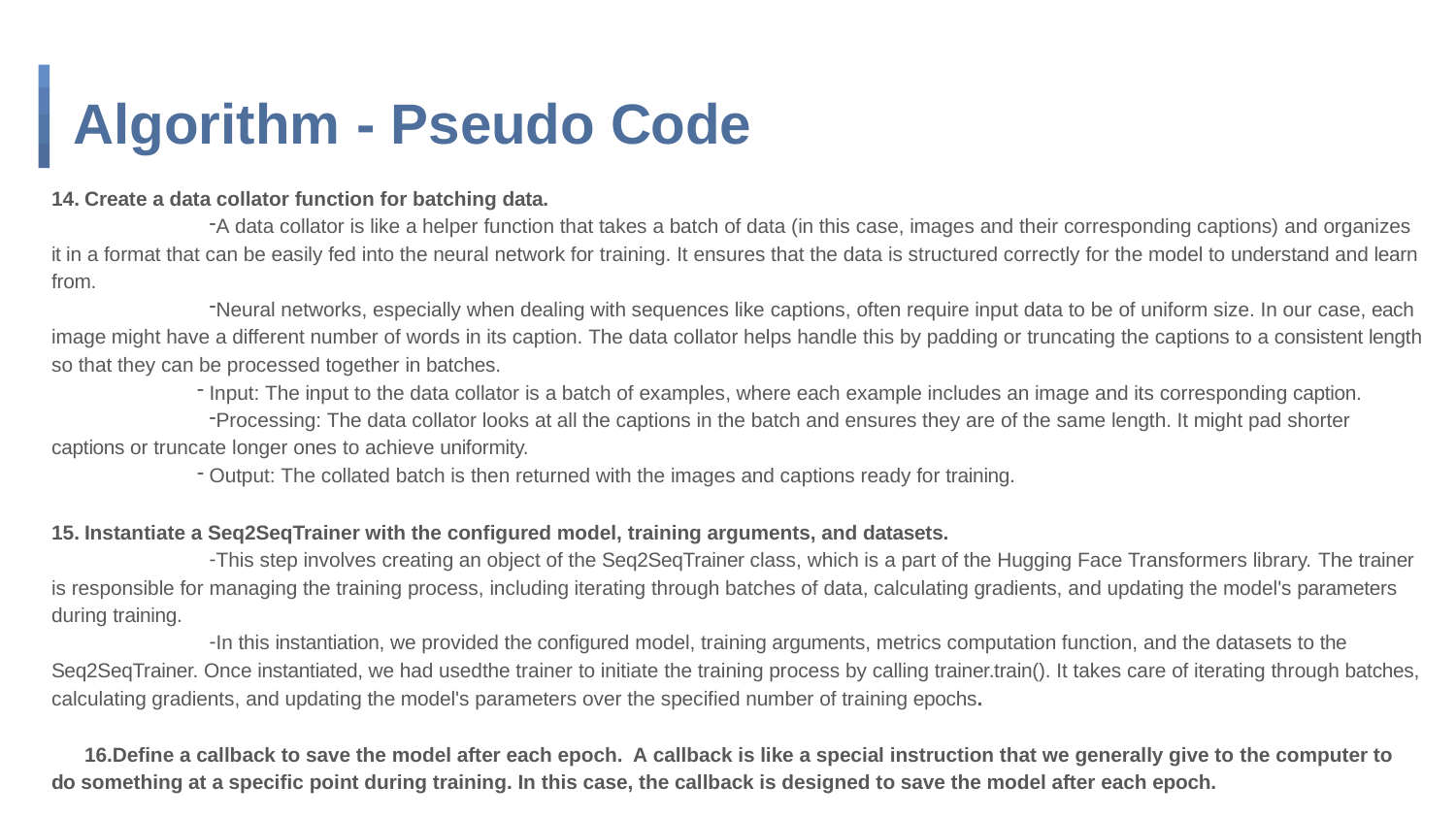

# Algorithm - Pseudo Code
Create a data collator function for batching data.
A data collator is like a helper function that takes a batch of data (in this case, images and their corresponding captions) and organizes it in a format that can be easily fed into the neural network for training. It ensures that the data is structured correctly for the model to understand and learn from.
Neural networks, especially when dealing with sequences like captions, often require input data to be of uniform size. In our case, each image might have a different number of words in its caption. The data collator helps handle this by padding or truncating the captions to a consistent length so that they can be processed together in batches.
Input: The input to the data collator is a batch of examples, where each example includes an image and its corresponding caption.
Processing: The data collator looks at all the captions in the batch and ensures they are of the same length. It might pad shorter captions or truncate longer ones to achieve uniformity.
Output: The collated batch is then returned with the images and captions ready for training.

Instantiate a Seq2SeqTrainer with the configured model, training arguments, and datasets.
This step involves creating an object of the Seq2SeqTrainer class, which is a part of the Hugging Face Transformers library. The trainer is responsible for managing the training process, including iterating through batches of data, calculating gradients, and updating the model's parameters during training.
In this instantiation, we provided the configured model, training arguments, metrics computation function, and the datasets to the Seq2SeqTrainer. Once instantiated, we had usedthe trainer to initiate the training process by calling trainer.train(). It takes care of iterating through batches, calculating gradients, and updating the model's parameters over the specified number of training epochs.

Define a callback to save the model after each epoch. A callback is like a special instruction that we generally give to the computer to do something at a specific point during training. In this case, the callback is designed to save the model after each epoch.